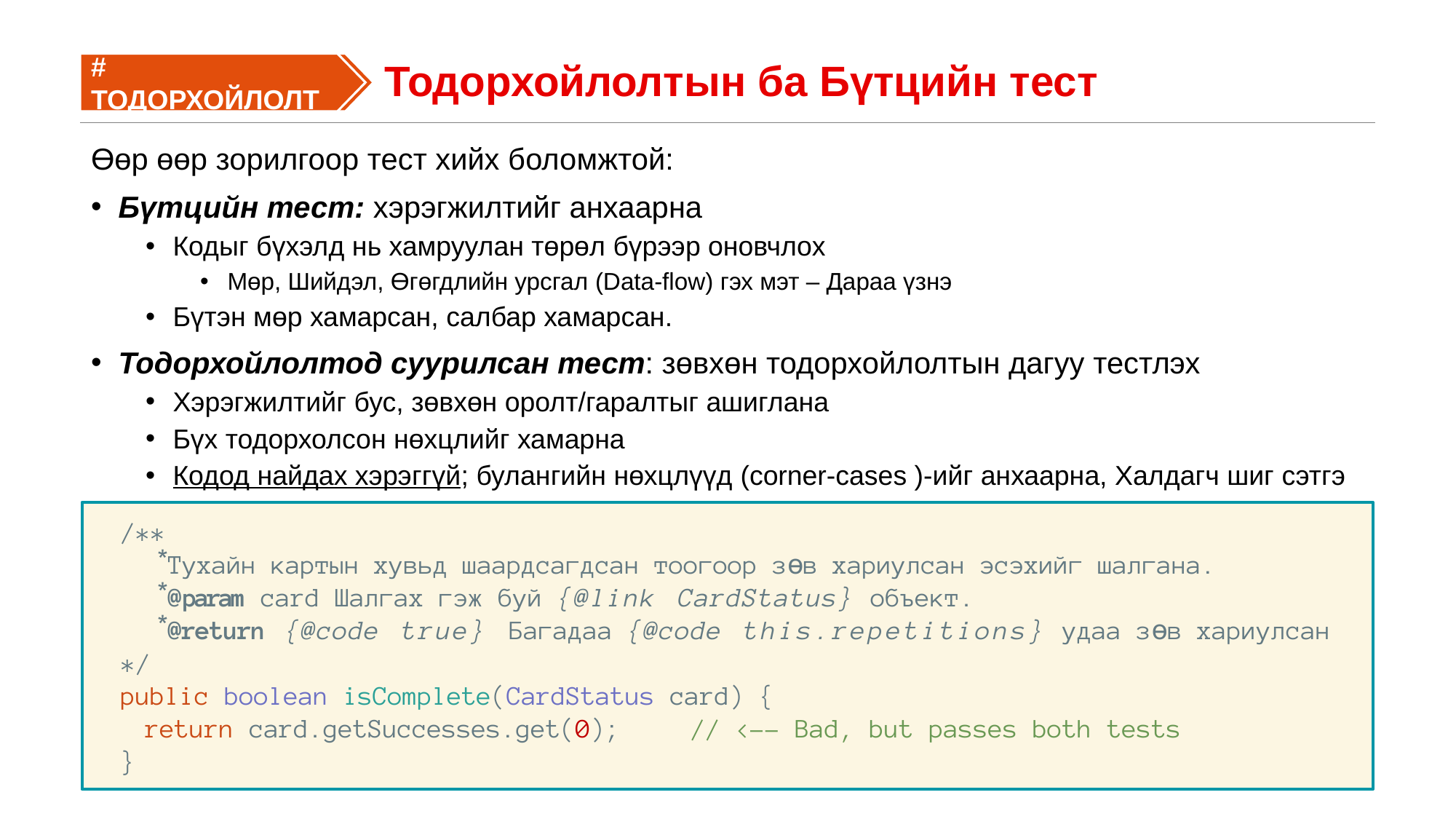

Тодорхойлолтын ба Бүтцийн тест
# ТОДОРХОЙЛОЛТ
#
Өөр өөр зорилгоор тест хийх боломжтой:
Бүтцийн тест: хэрэгжилтийг анхаарна
Кодыг бүхэлд нь хамруулан төрөл бүрээр оновчлох
Мөр, Шийдэл, Өгөгдлийн урсгал (Data-flow) гэх мэт – Дараа үзнэ
Бүтэн мөр хамарсан, салбар хамарсан.
Тодорхойлолтод суурилсан тест: зөвхөн тодорхойлолтын дагуу тестлэх
Хэрэгжилтийг бус, зөвхөн оролт/гаралтыг ашиглана
Бүх тодорхолсон нөхцлийг хамарна
Кодод найдах хэрэггүй; булангийн нөхцлүүд (corner-cases )-ийг анхаарна, Халдагч шиг сэтгэ

/**
Тухайн картын хувьд шаардсагдсан тоогоор зөв хариулсан эсэхийг шалгана.
@param card Шалгах гэж буй {@link CardStatus} объект.
@return {@code true} Багадаа {@code this.repetitions} удаа зөв хариулсан
*/
public boolean isComplete(CardStatus card) {
return card.getSuccesses.get(0);	// <-- Bad, but passes both tests
}
43